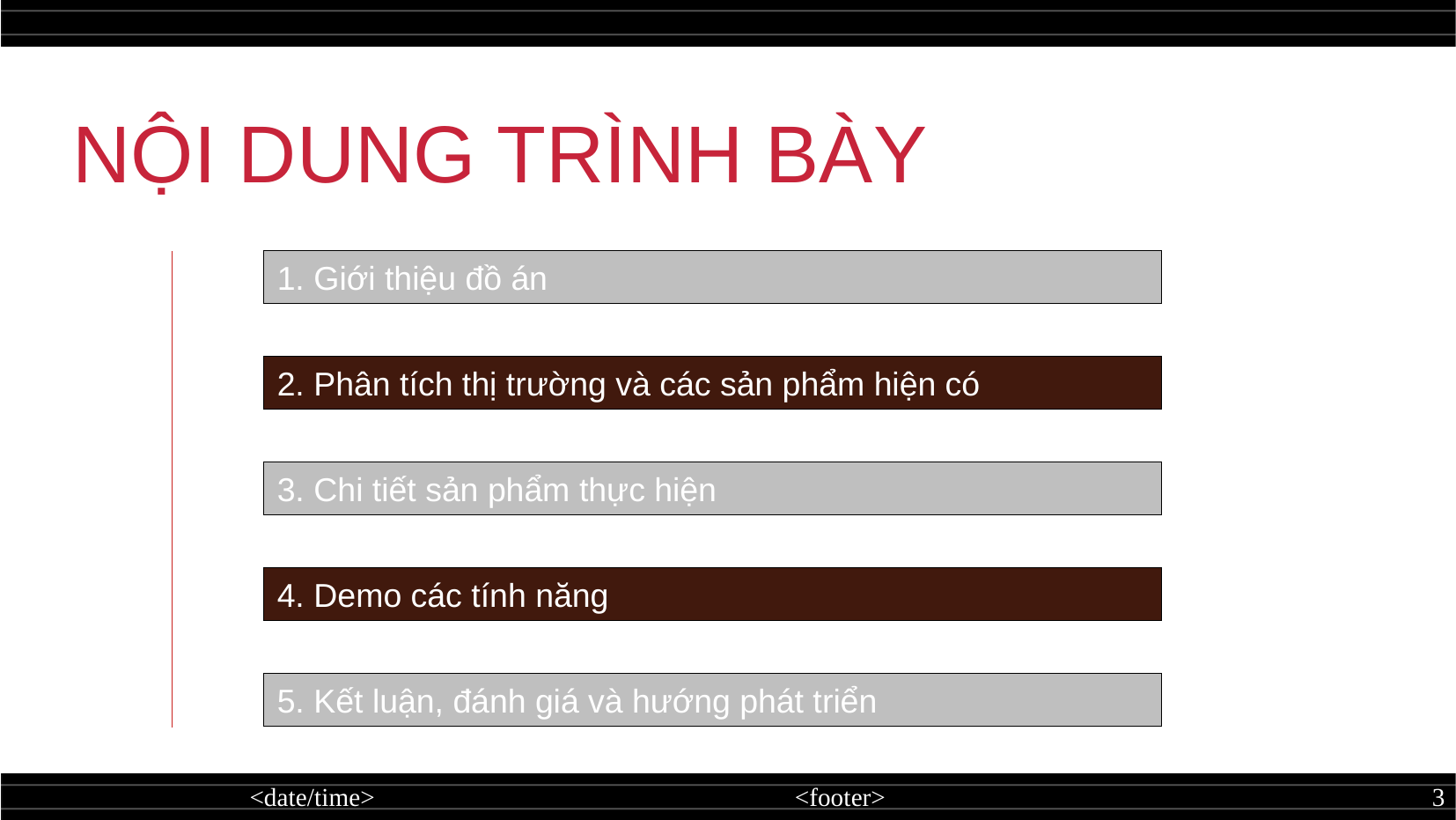

NỘI DUNG TRÌNH BÀY

1. Giới thiệu đồ án
2. Phân tích thị trường và các sản phẩm hiện có

3. Chi tiết sản phẩm thực hiện
4. Demo các tính năng
5. Kết luận, đánh giá và hướng phát triển